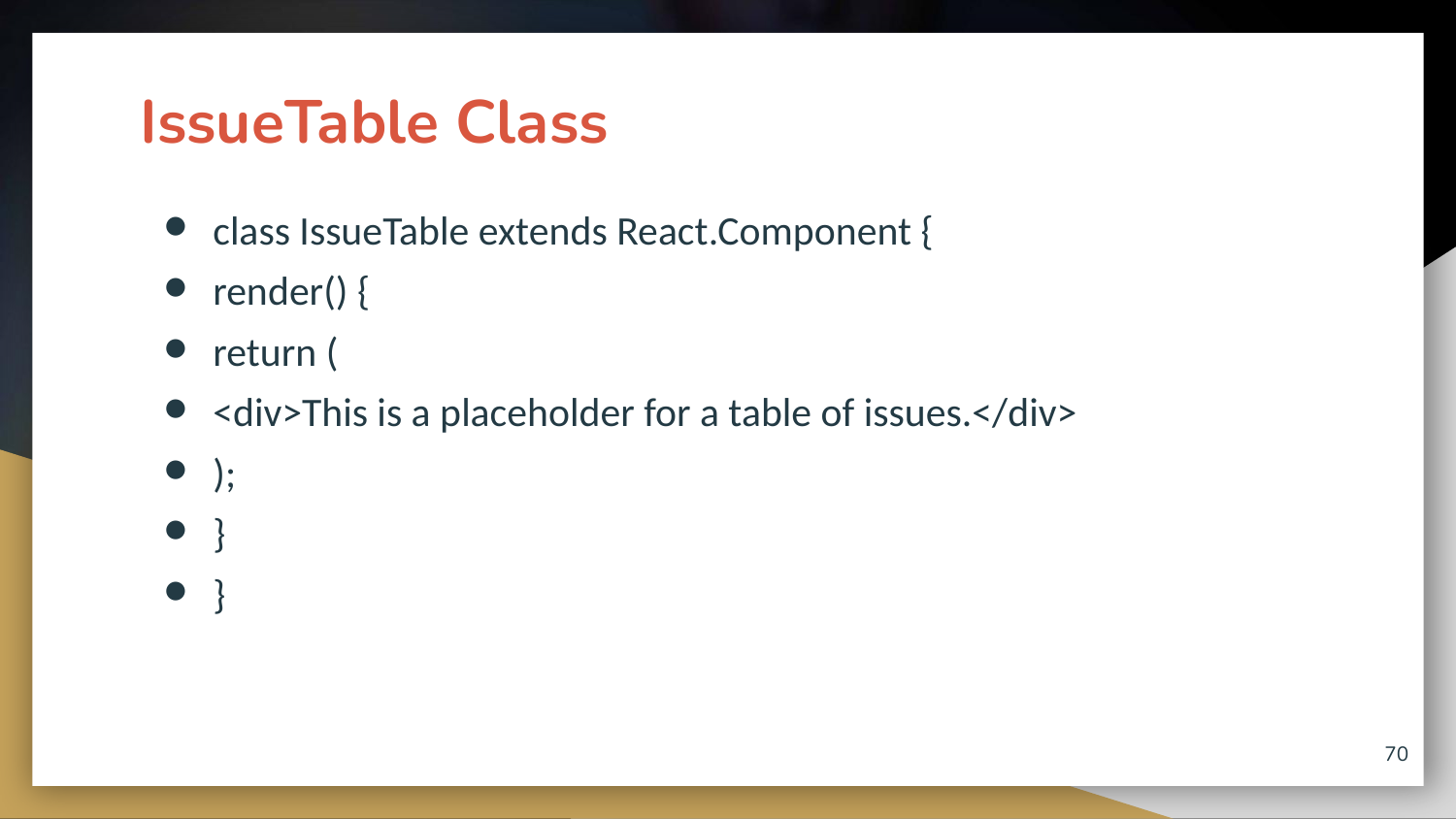

# IssueTable Class
class IssueTable extends React.Component {
render() {
return (
<div>This is a placeholder for a table of issues.</div>
);
}
}

70